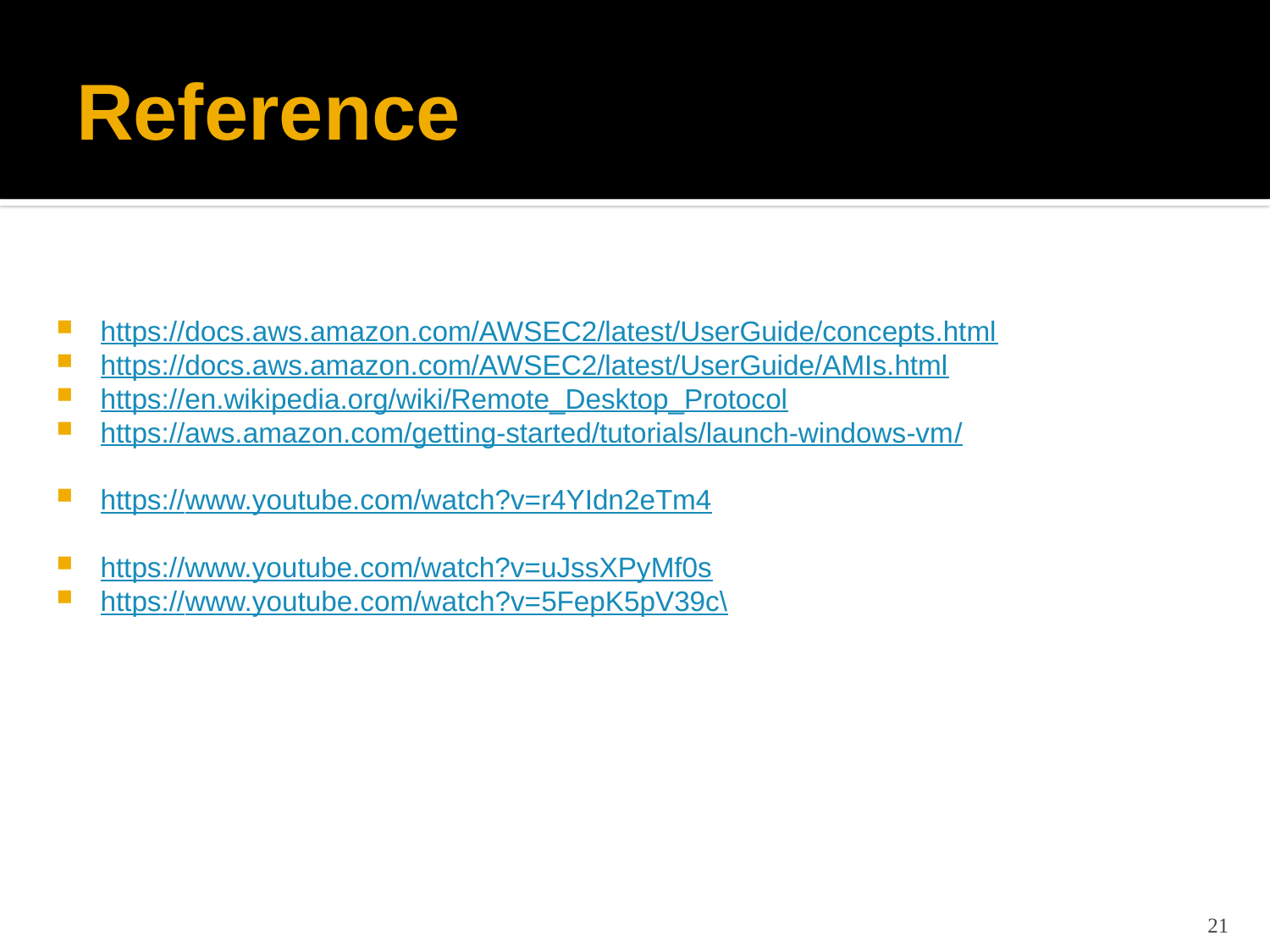

# Reference

https://docs.aws.amazon.com/AWSEC2/latest/UserGuide/concepts.html
https://docs.aws.amazon.com/AWSEC2/latest/UserGuide/AMIs.html
https://en.wikipedia.org/wiki/Remote_Desktop_Protocol
https://aws.amazon.com/getting-started/tutorials/launch-windows-vm/

https://www.youtube.com/watch?v=r4YIdn2eTm4

https://www.youtube.com/watch?v=uJssXPyMf0s
https://www.youtube.com/watch?v=5FepK5pV39c\

21